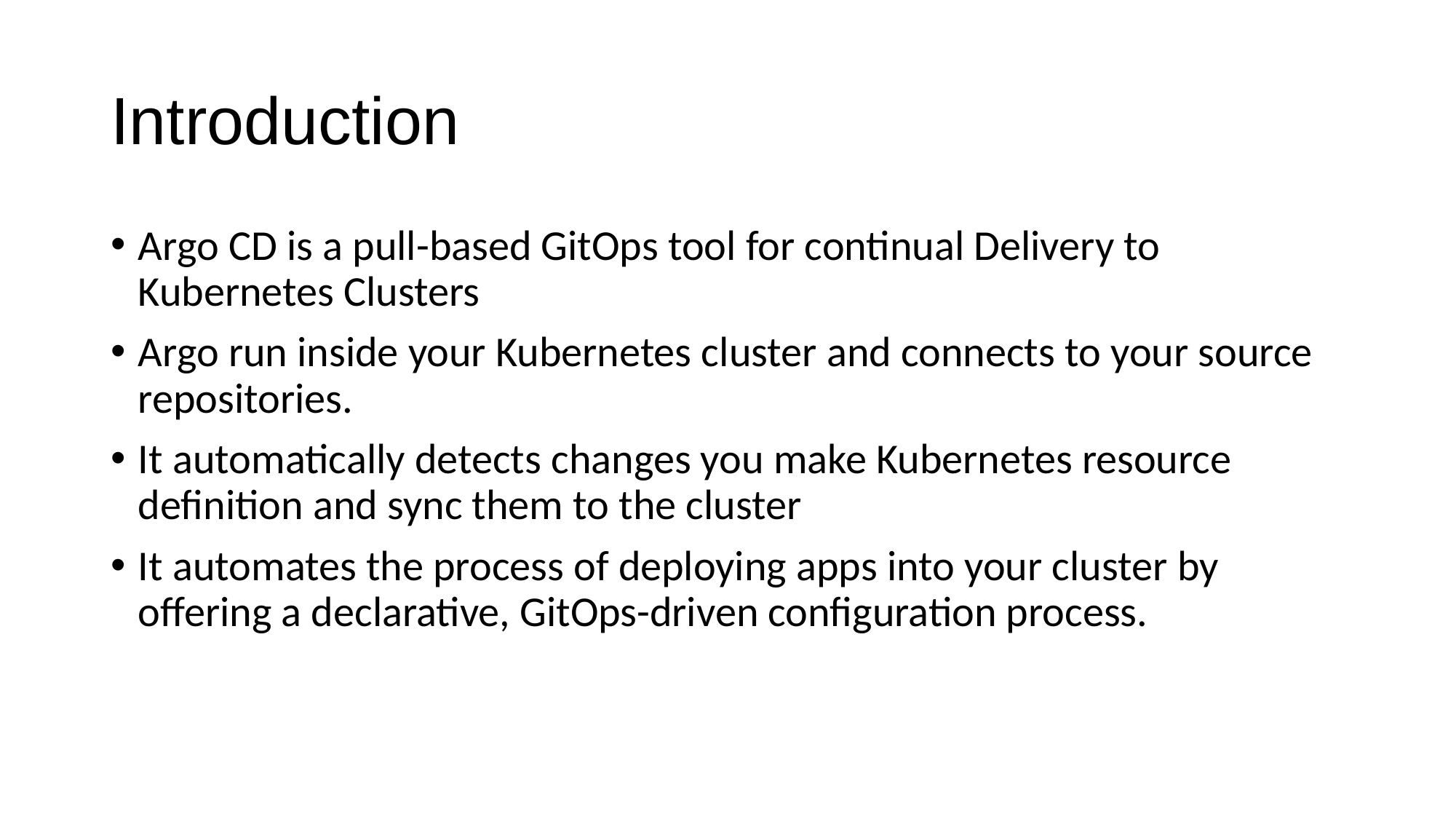

# Introduction
Argo CD is a pull-based GitOps tool for continual Delivery to Kubernetes Clusters
Argo run inside your Kubernetes cluster and connects to your source repositories.
It automatically detects changes you make Kubernetes resource definition and sync them to the cluster
It automates the process of deploying apps into your cluster by offering a declarative, GitOps-driven configuration process.